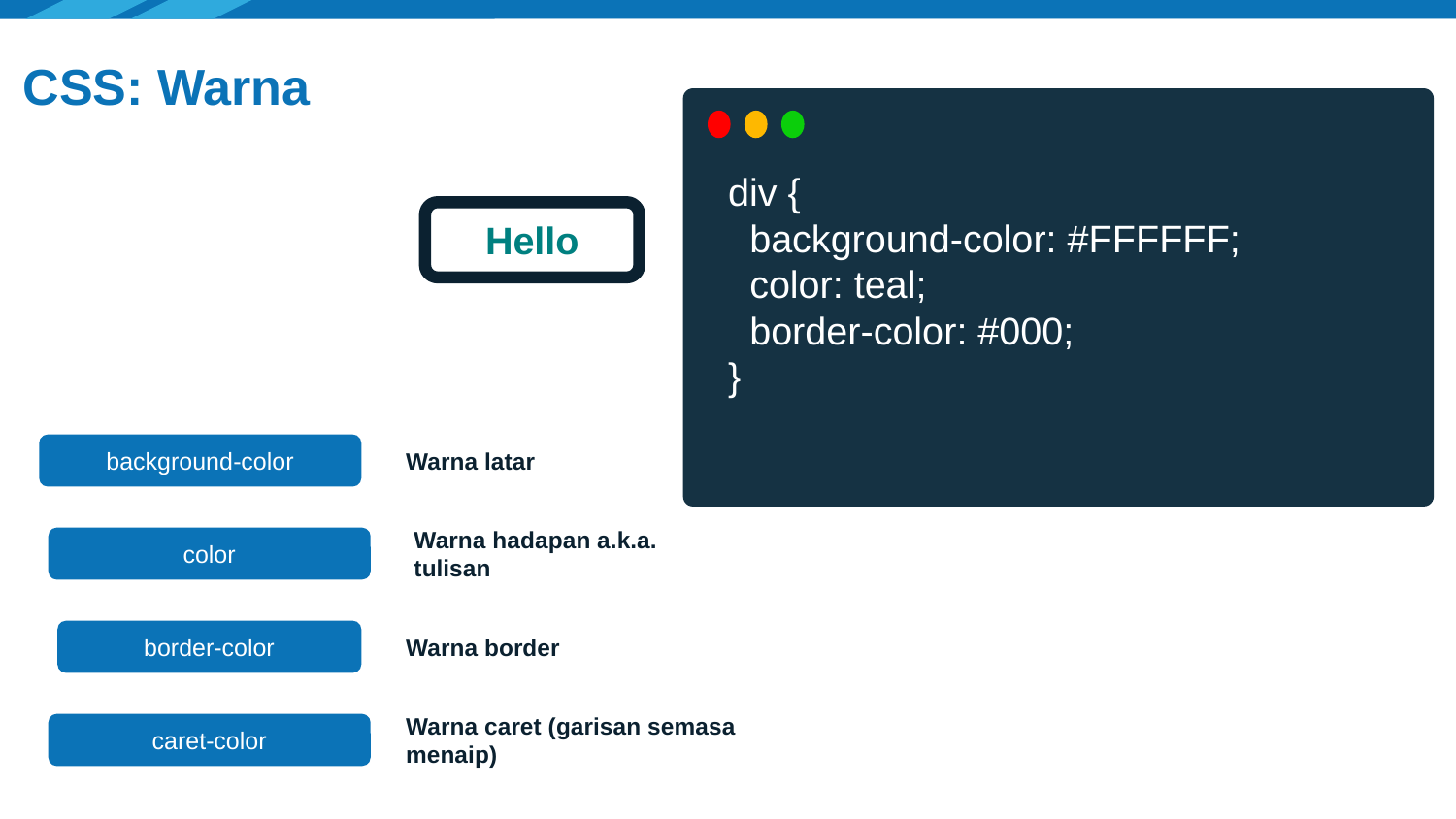

# CSS: Warna

div {
  background-color: #FFFFFF;
  color: teal;
  border-color: #000;
}
Hello
background-color
Warna latar
color
Warna hadapan a.k.a. tulisan
border-color
Warna border
caret-color
Warna caret (garisan semasa menaip)